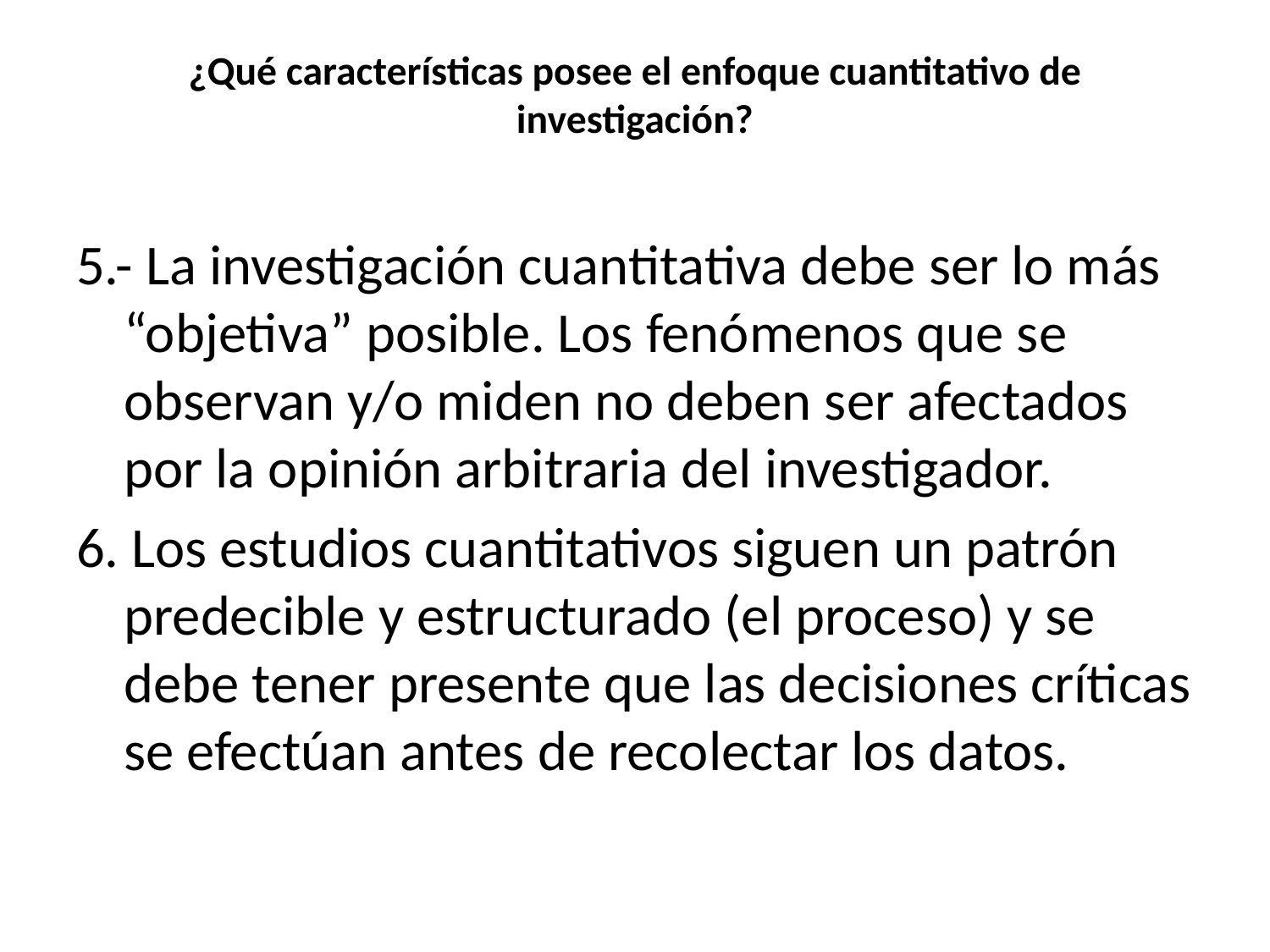

# ¿Qué características posee el enfoque cuantitativo de investigación?
5.- La investigación cuantitativa debe ser lo más “objetiva” posible. Los fenómenos que se observan y/o miden no deben ser afectados por la opinión arbitraria del investigador.
6. Los estudios cuantitativos siguen un patrón predecible y estructurado (el proceso) y se debe tener presente que las decisiones críticas se efectúan antes de recolectar los datos.